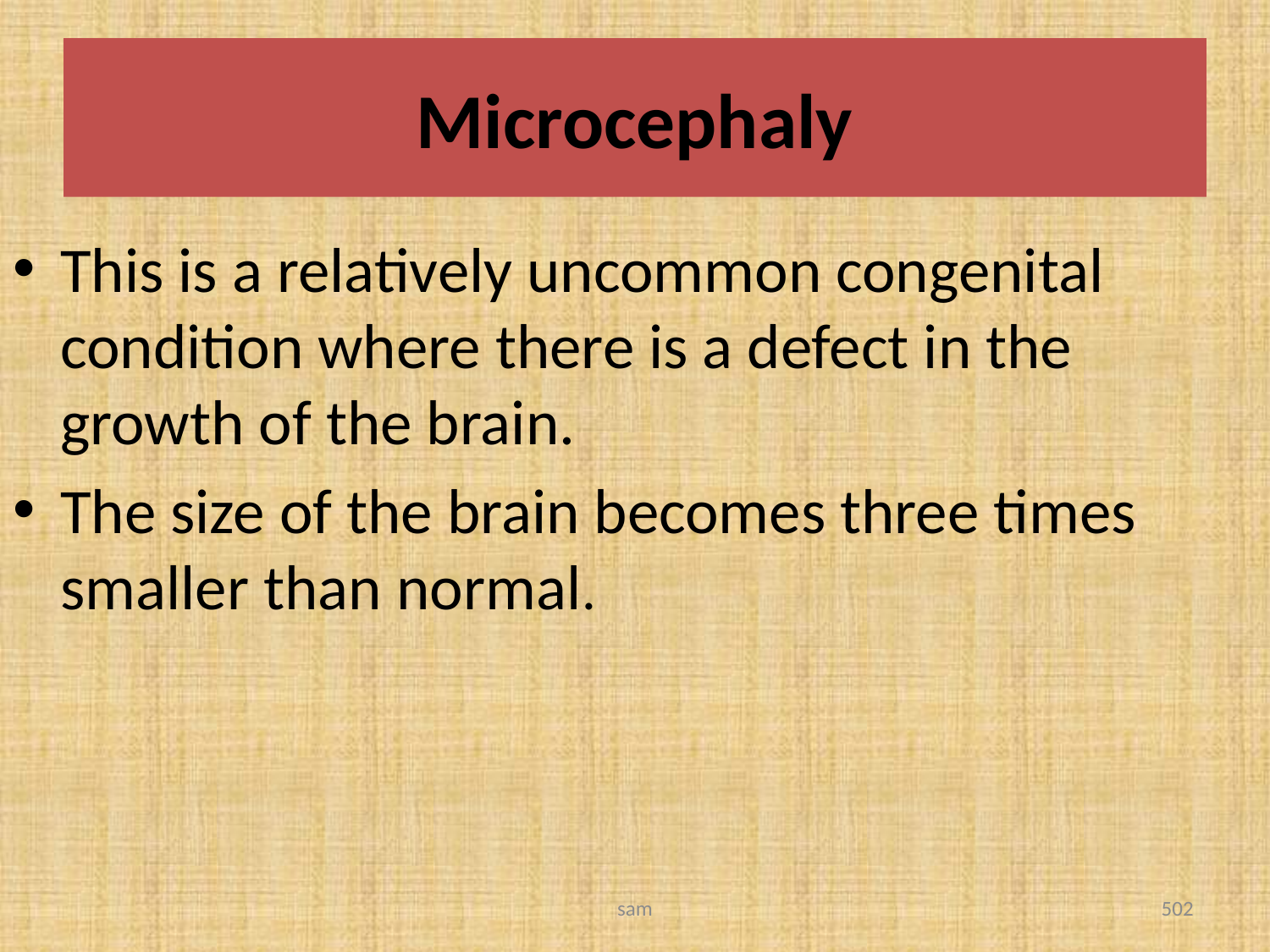

# Microcephaly
This is a relatively uncommon congenital condition where there is a defect in the growth of the brain.
The size of the brain becomes three times smaller than normal.
sam
502